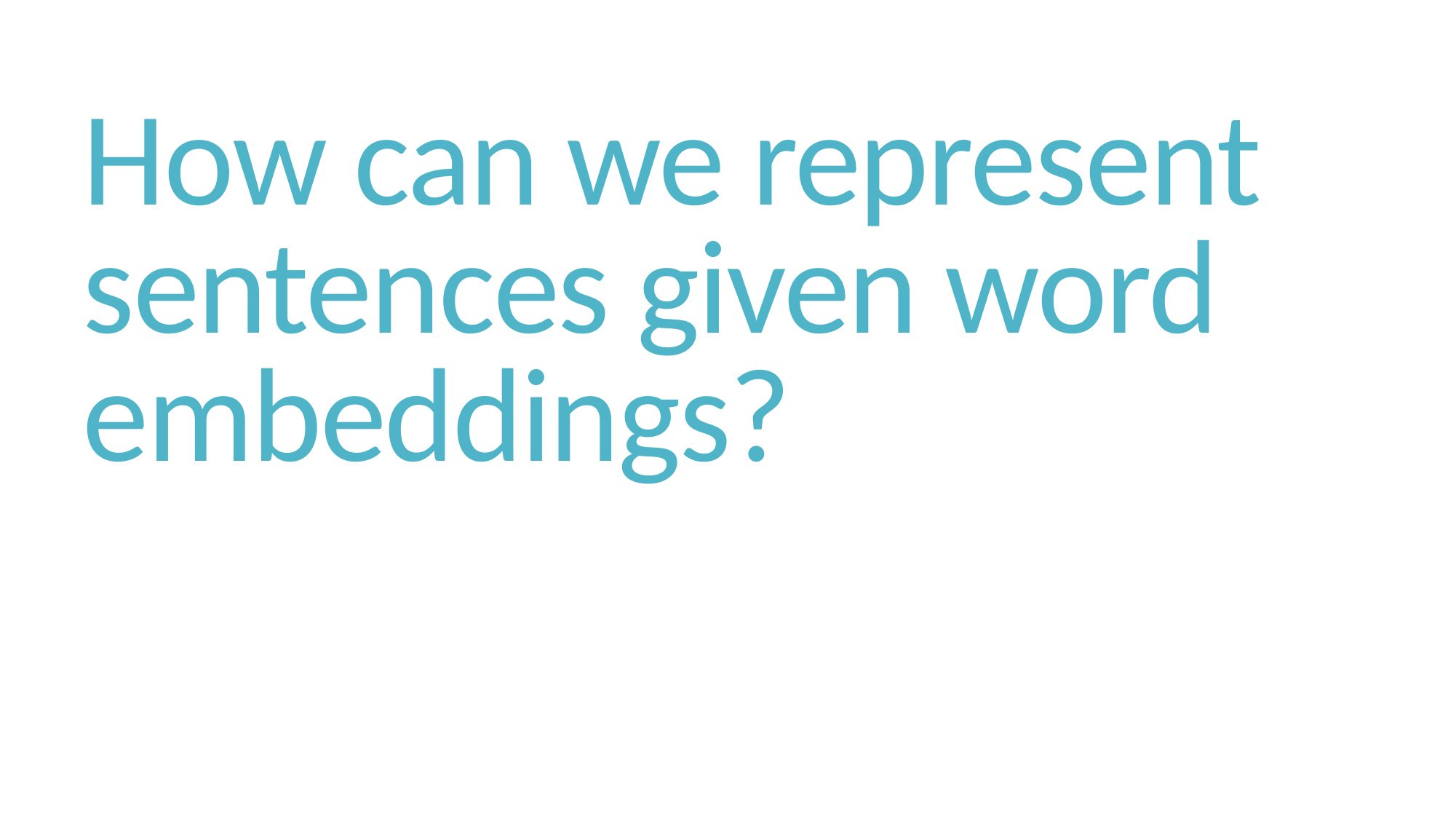

# How can we represent sentences given word embeddings?